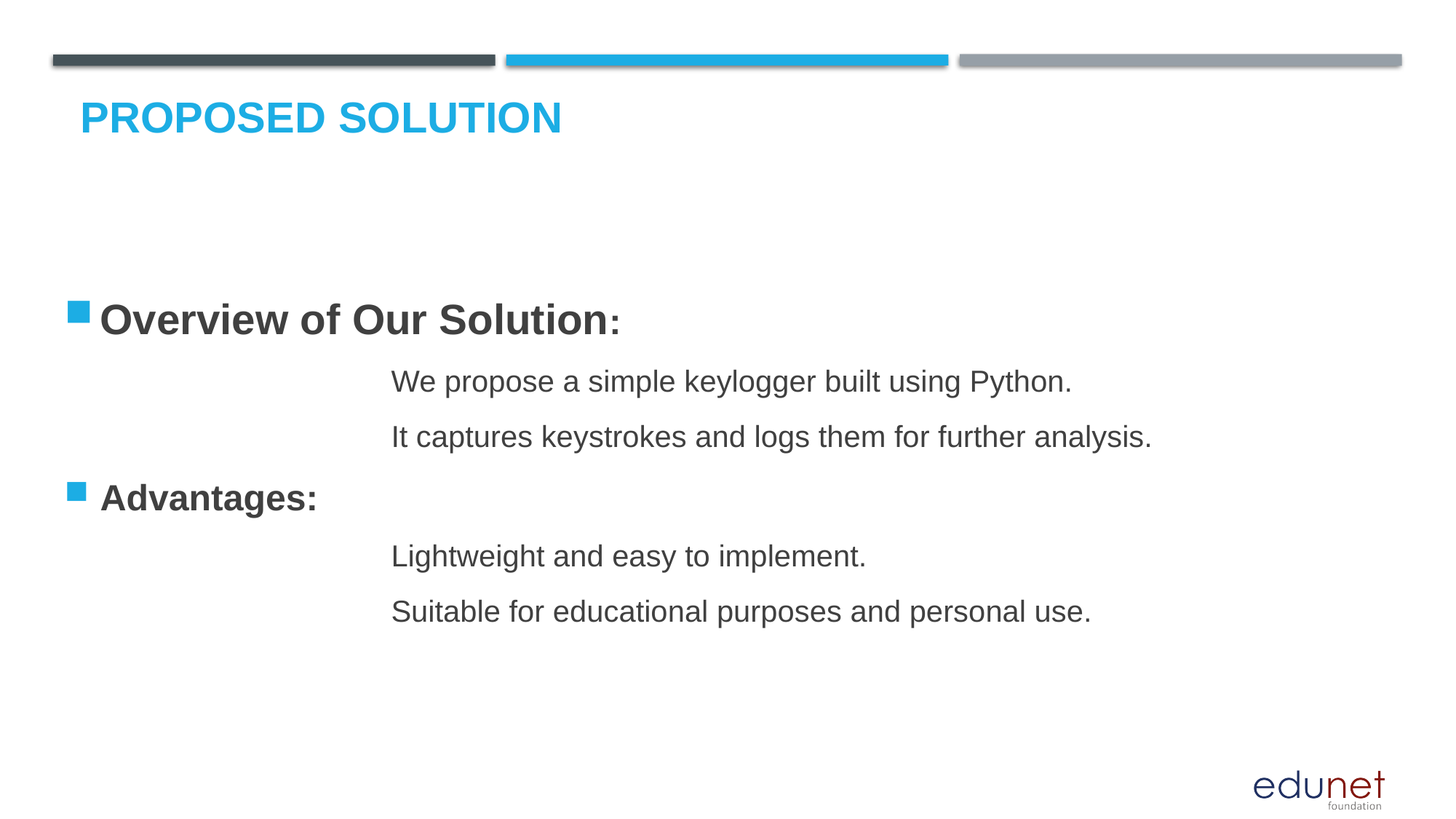

# Proposed Solution

Overview of Our Solution:
			We propose a simple keylogger built using Python.
			It captures keystrokes and logs them for further analysis.
Advantages:
			Lightweight and easy to implement.
		 	Suitable for educational purposes and personal use.